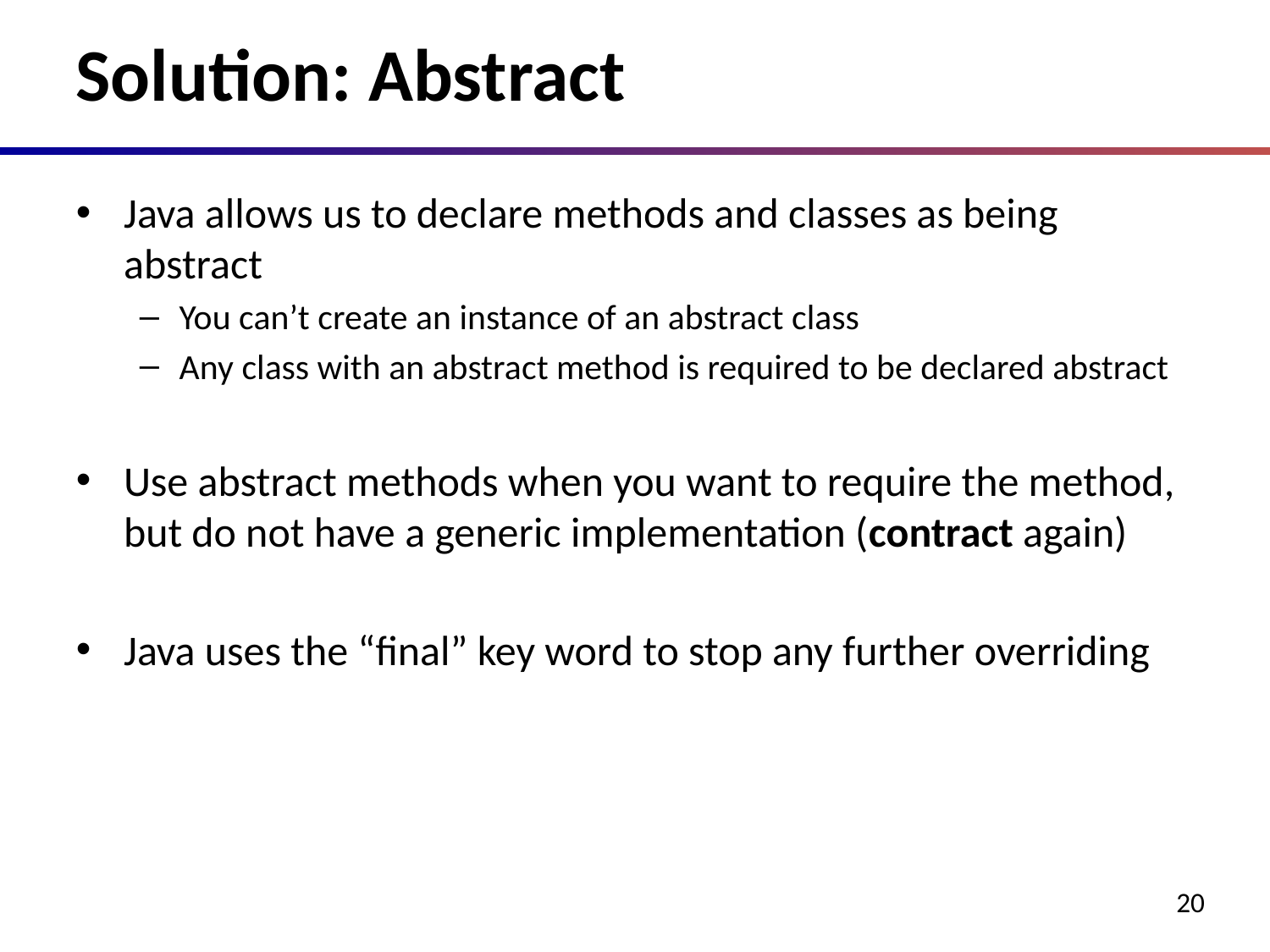

# Solution: Abstract
Java allows us to declare methods and classes as being abstract
You can’t create an instance of an abstract class
Any class with an abstract method is required to be declared abstract

Use abstract methods when you want to require the method, but do not have a generic implementation (contract again)

Java uses the “final” key word to stop any further overriding